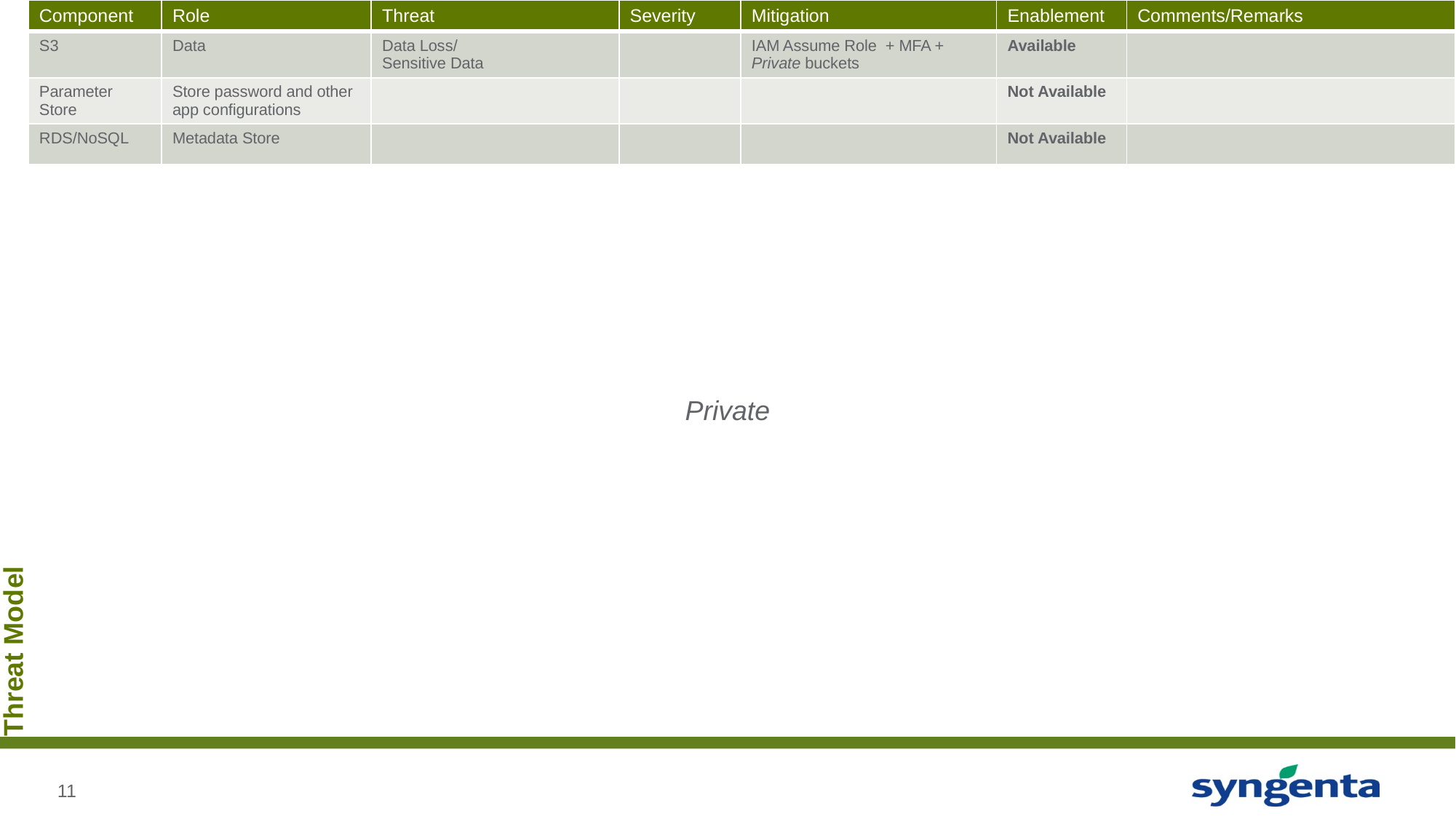

| Component | Role | Threat | Severity | Mitigation | Enablement | Comments/Remarks |
| --- | --- | --- | --- | --- | --- | --- |
| S3 | Data | Data Loss/ Sensitive Data |  | IAM Assume Role + MFA + Private buckets | Available |  |
| Parameter Store | Store password and other app configurations |  |  |  | Not Available |  |
| RDS/NoSQL | Metadata Store |  |  |  | Not Available |  |
# Threat Model
Private